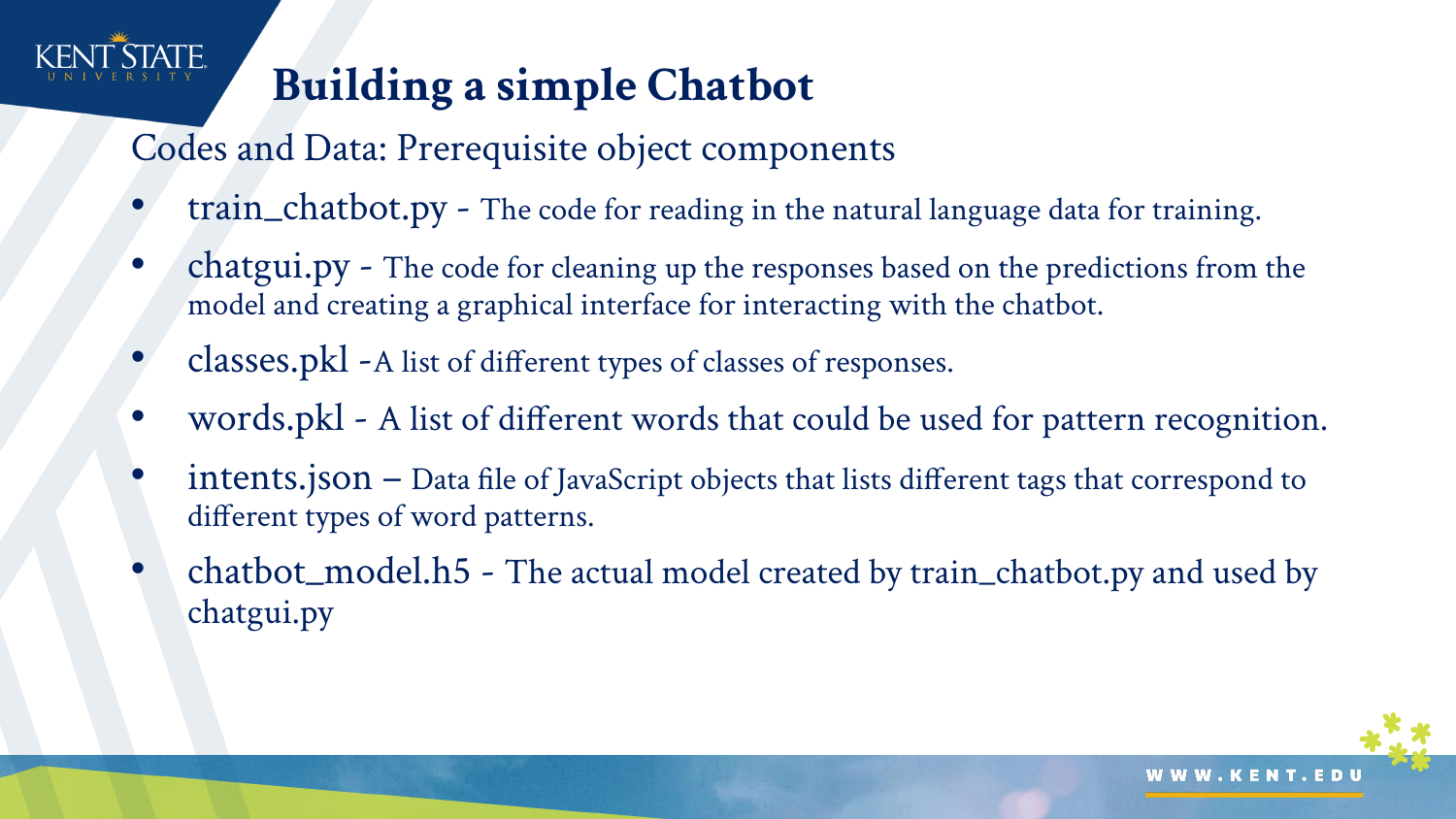

# Building a simple Chatbot
Codes and Data: Prerequisite object components
train_chatbot.py - The code for reading in the natural language data for training.
chatgui.py - The code for cleaning up the responses based on the predictions from the model and creating a graphical interface for interacting with the chatbot.
classes.pkl -A list of different types of classes of responses.
words.pkl - A list of different words that could be used for pattern recognition.
intents.json – Data file of JavaScript objects that lists different tags that correspond to different types of word patterns.
chatbot_model.h5 - The actual model created by train_chatbot.py and used by chatgui.py